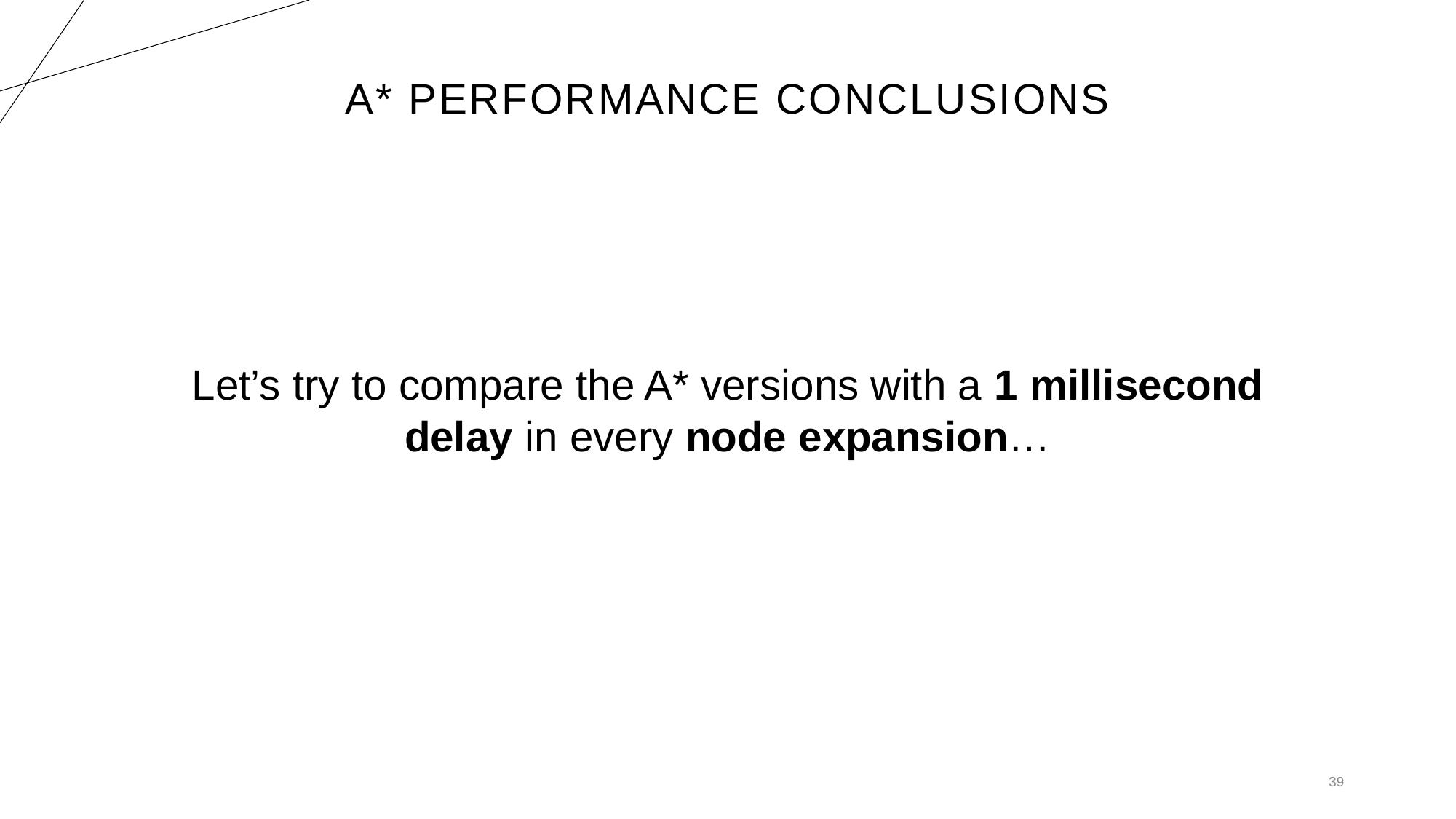

# A* performance conclusions

Let’s try to compare the A* versions with a 1 millisecond delay in every node expansion…
39